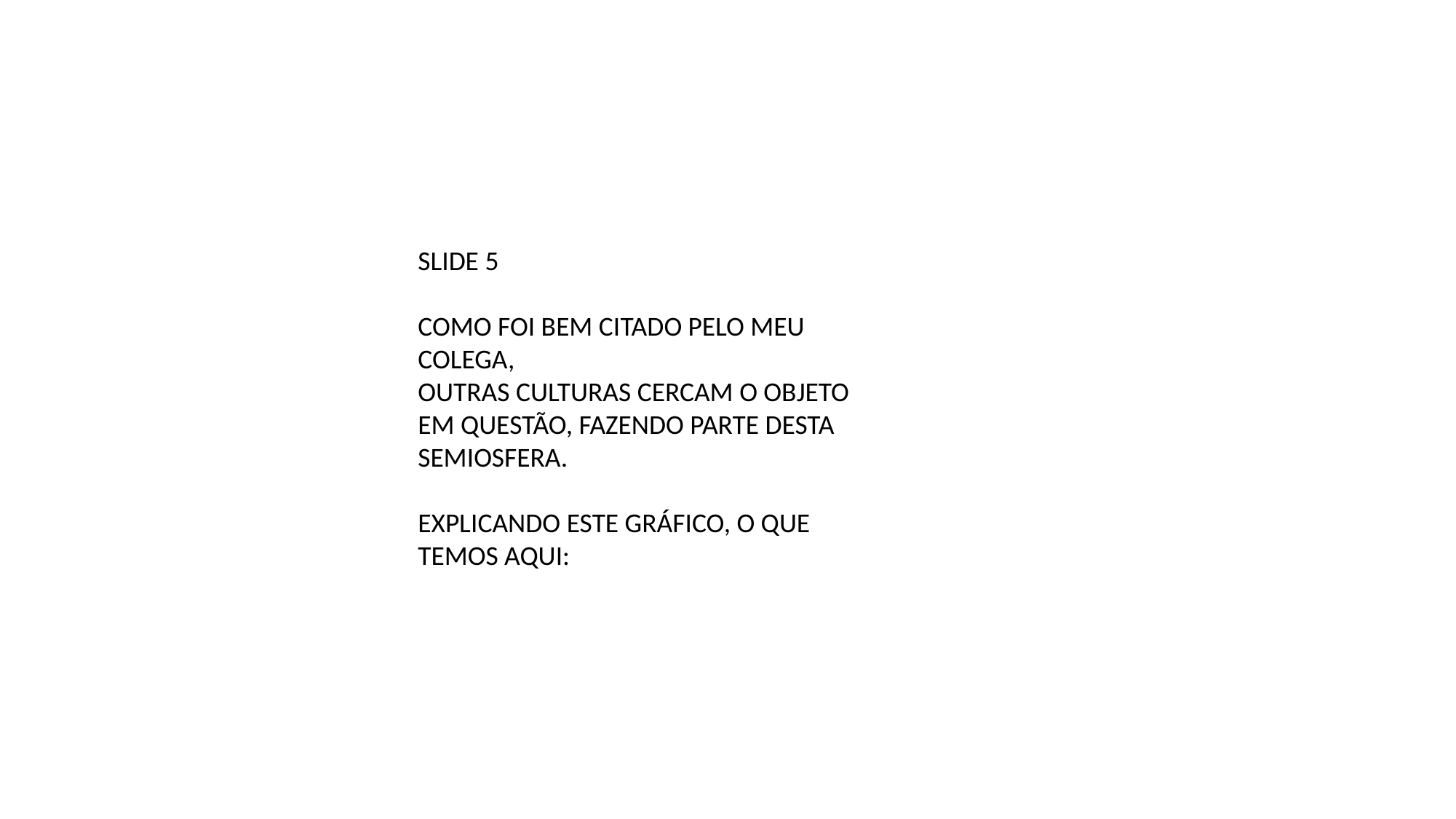

slide 5
Como foi bem citado pelo meu colega,
outras culturas cercam o objeto
em questão, fazendo parte desta semiosfera.

explicando este gráfico, o que temos aqui: